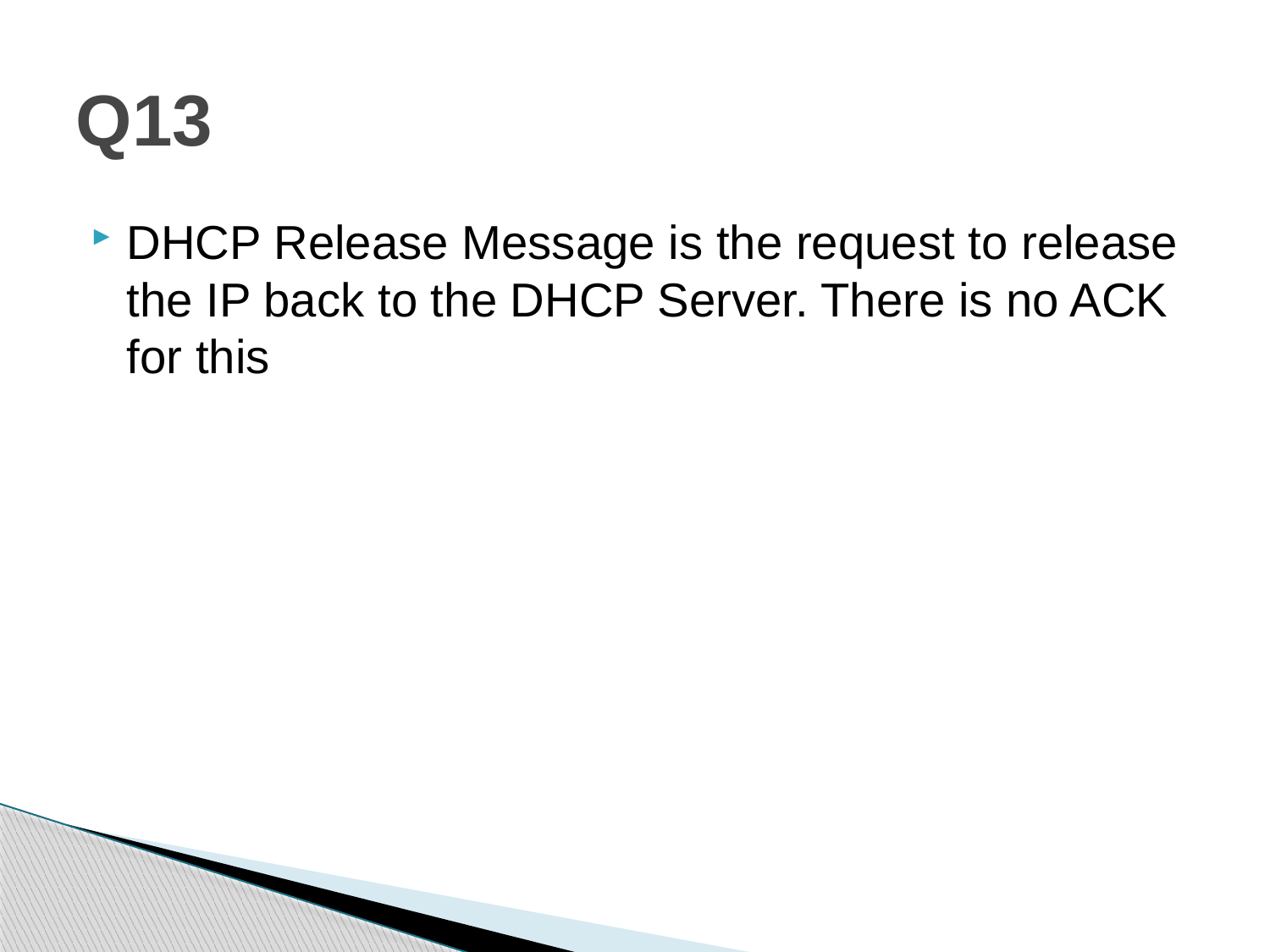

# Q13
DHCP Release Message is the request to release the IP back to the DHCP Server. There is no ACK for this